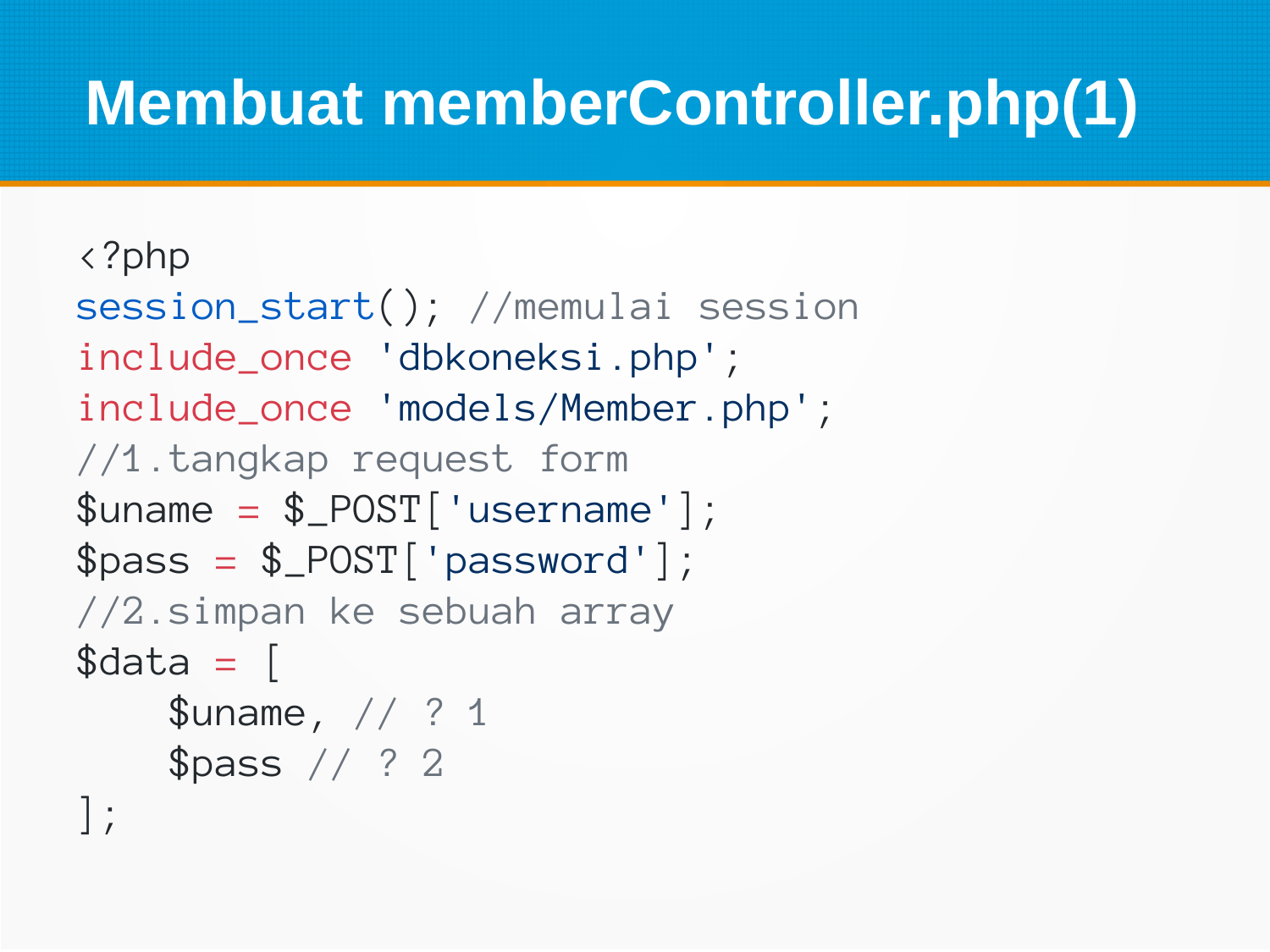

Membuat memberController.php(1)
<?php
session_start(); //memulai session
include_once 'dbkoneksi.php';
include_once 'models/Member.php';
//1.tangkap request form
$uname = $_POST['username'];
$pass = $_POST['password'];
//2.simpan ke sebuah array
$data = [
    $uname, // ? 1
    $pass // ? 2
];